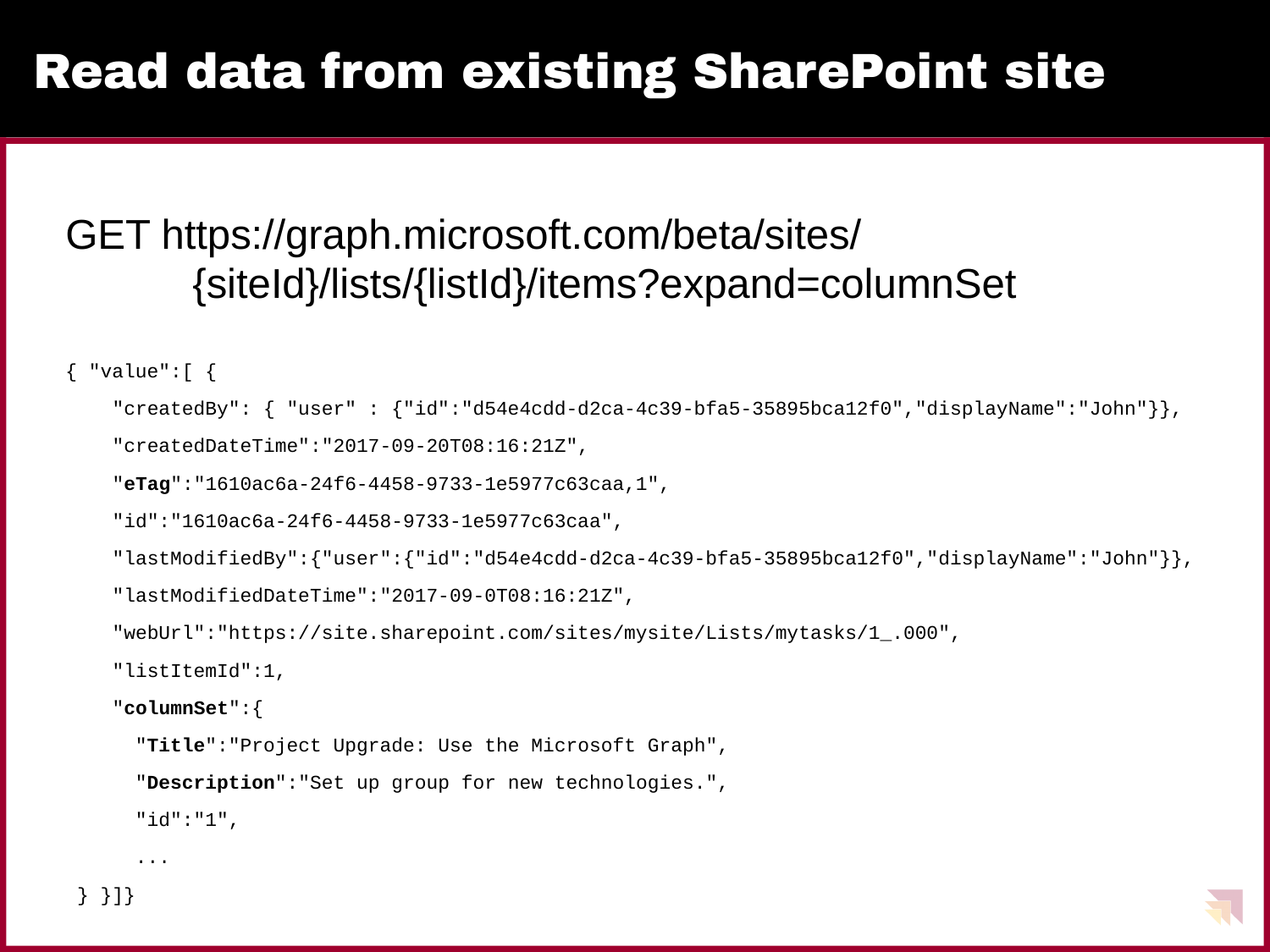

# Read data from existing SharePoint site
GET https://graph.microsoft.com/beta/sites/			{siteId}/lists/{listId}/items?expand=columnSet

{ "value":[ {
    "createdBy": { "user" : {"id":"d54e4cdd-d2ca-4c39-bfa5-35895bca12f0","displayName":"John"}},
    "createdDateTime":"2017-09-20T08:16:21Z",
    "eTag":"1610ac6a-24f6-4458-9733-1e5977c63caa,1",
    "id":"1610ac6a-24f6-4458-9733-1e5977c63caa",
    "lastModifiedBy":{"user":{"id":"d54e4cdd-d2ca-4c39-bfa5-35895bca12f0","displayName":"John"}},
    "lastModifiedDateTime":"2017-09-0T08:16:21Z",
    "webUrl":"https://site.sharepoint.com/sites/mysite/Lists/mytasks/1_.000",
    "listItemId":1,
    "columnSet":{
      "Title":"Project Upgrade: Use the Microsoft Graph",
      "Description":"Set up group for new technologies.",
      "id":"1",
      ...
 } }]}